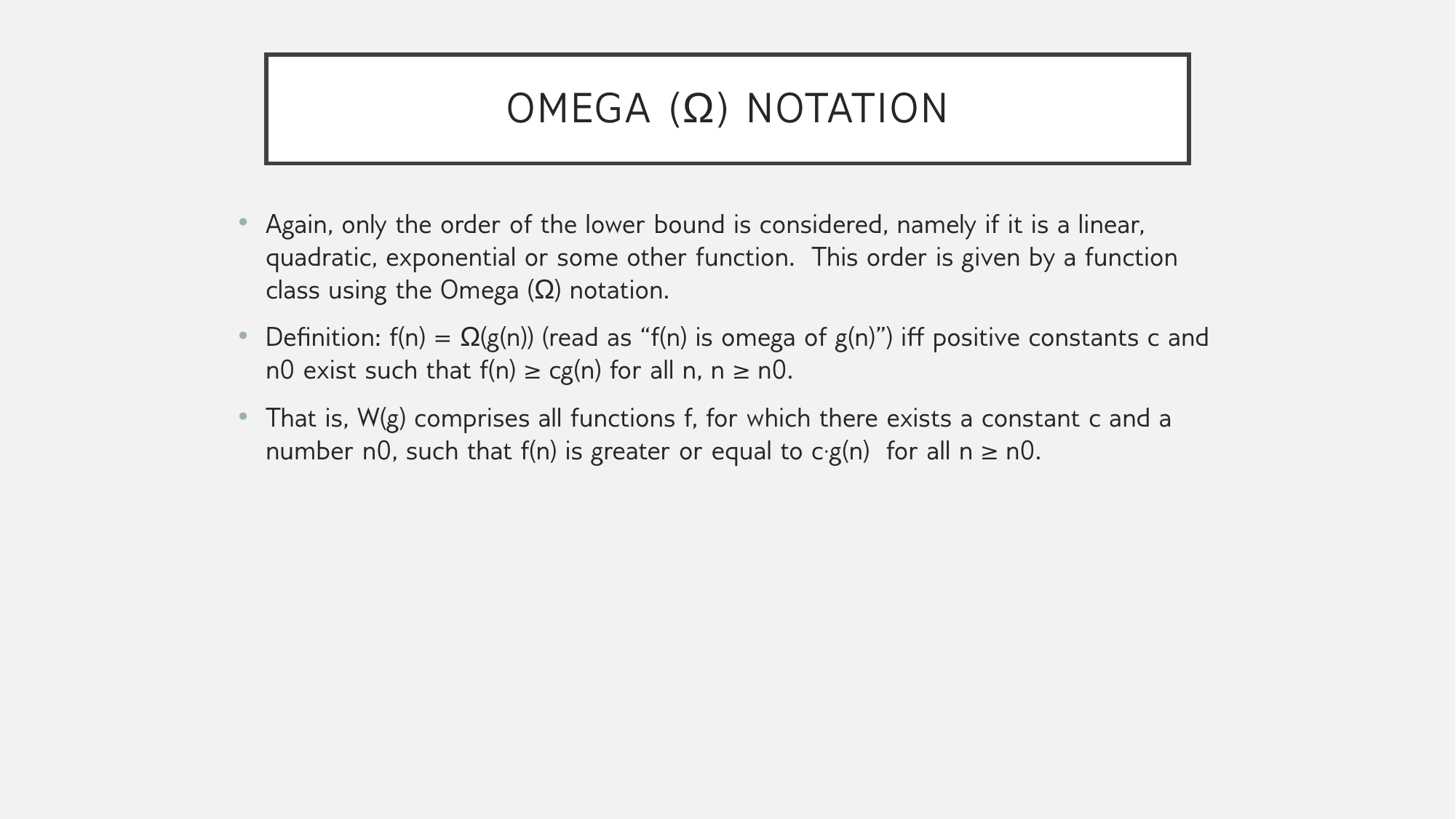

Omega (Ω) Notation
Again, only the order of the lower bound is considered, namely if it is a linear, quadratic, exponential or some other function.  This order is given by a function class using the Omega (Ω) notation.
Definition: f(n) = Ω(g(n)) (read as “f(n) is omega of g(n)”) iff positive constants c and n0 exist such that f(n) ≥ cg(n) for all n, n ≥ n0.
That is, W(g) comprises all functions f, for which there exists a constant c and a number n0, such that f(n) is greater or equal to c·g(n)  for all n ≥ n0.